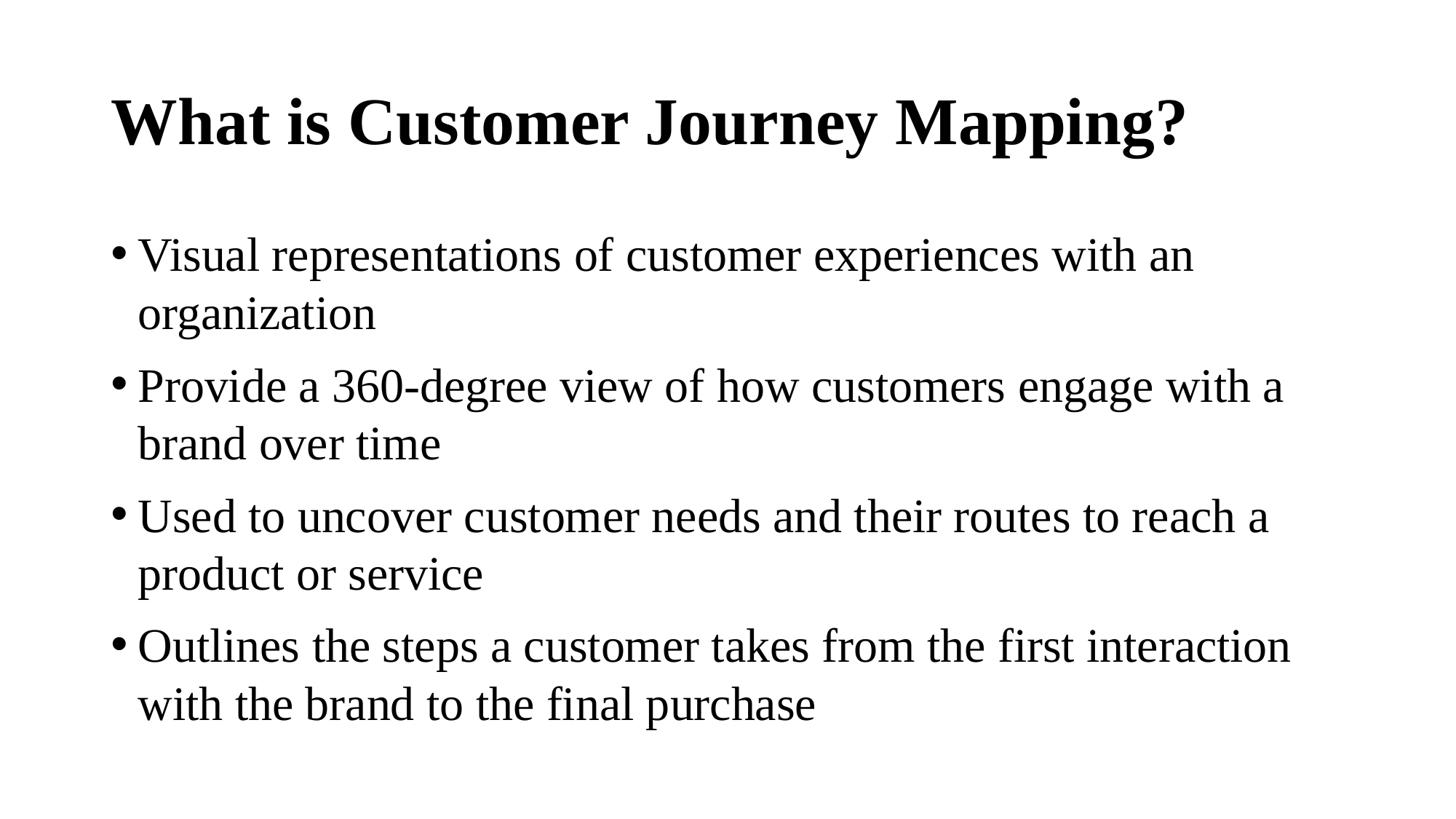

# What is Customer Journey Mapping?
Visual representations of customer experiences with an organization
Provide a 360-degree view of how customers engage with a brand over time
Used to uncover customer needs and their routes to reach a product or service
Outlines the steps a customer takes from the first interaction with the brand to the final purchase